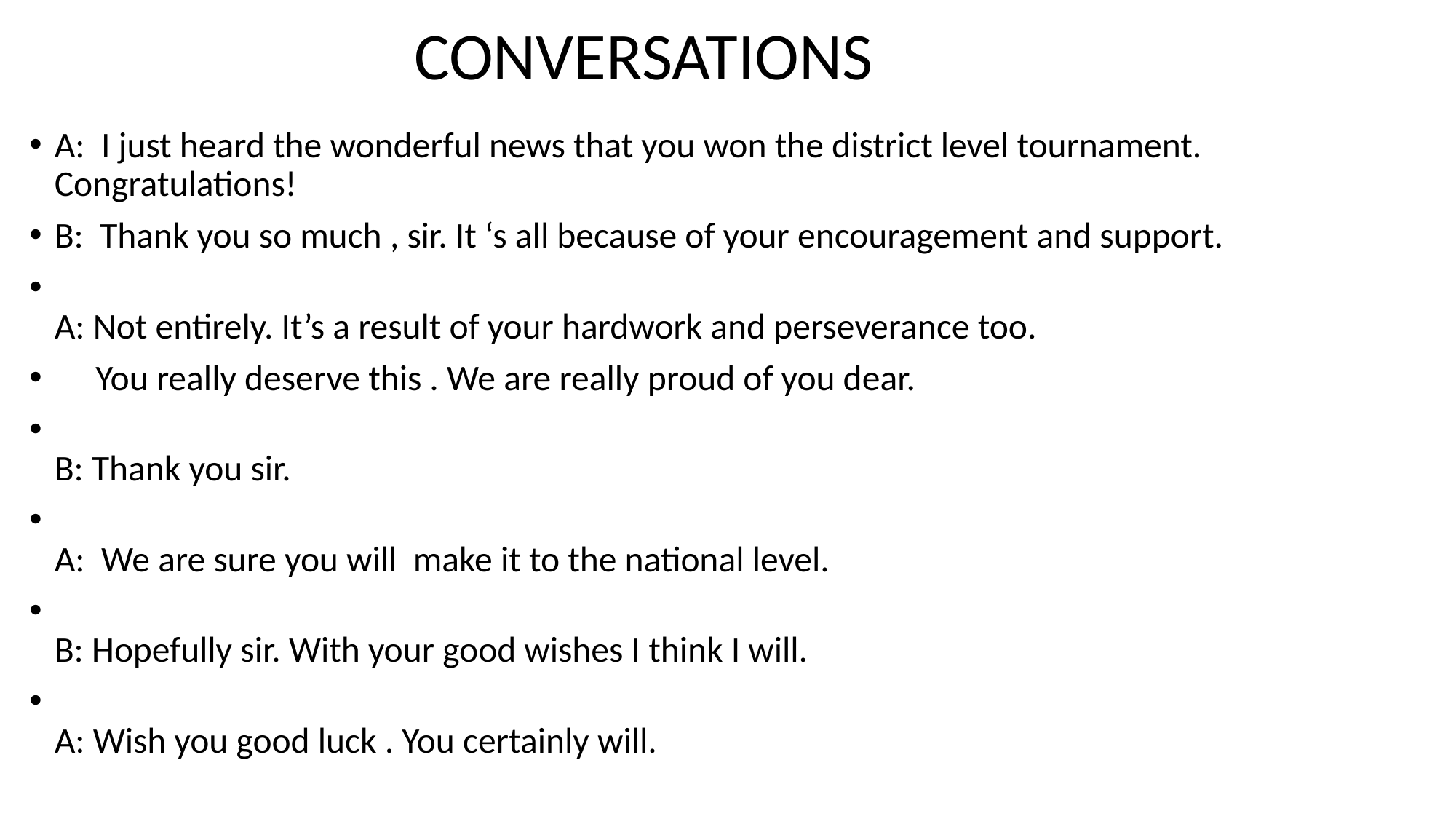

# CONVERSATIONS
A:  I just heard the wonderful news that you won the district level tournament.  Congratulations!
B:  Thank you so much , sir. It ‘s all because of your encouragement and support.
A: Not entirely. It’s a result of your hardwork and perseverance too.
     You really deserve this . We are really proud of you dear.
B: Thank you sir.
A:  We are sure you will  make it to the national level.
B: Hopefully sir. With your good wishes I think I will.
A: Wish you good luck . You certainly will.